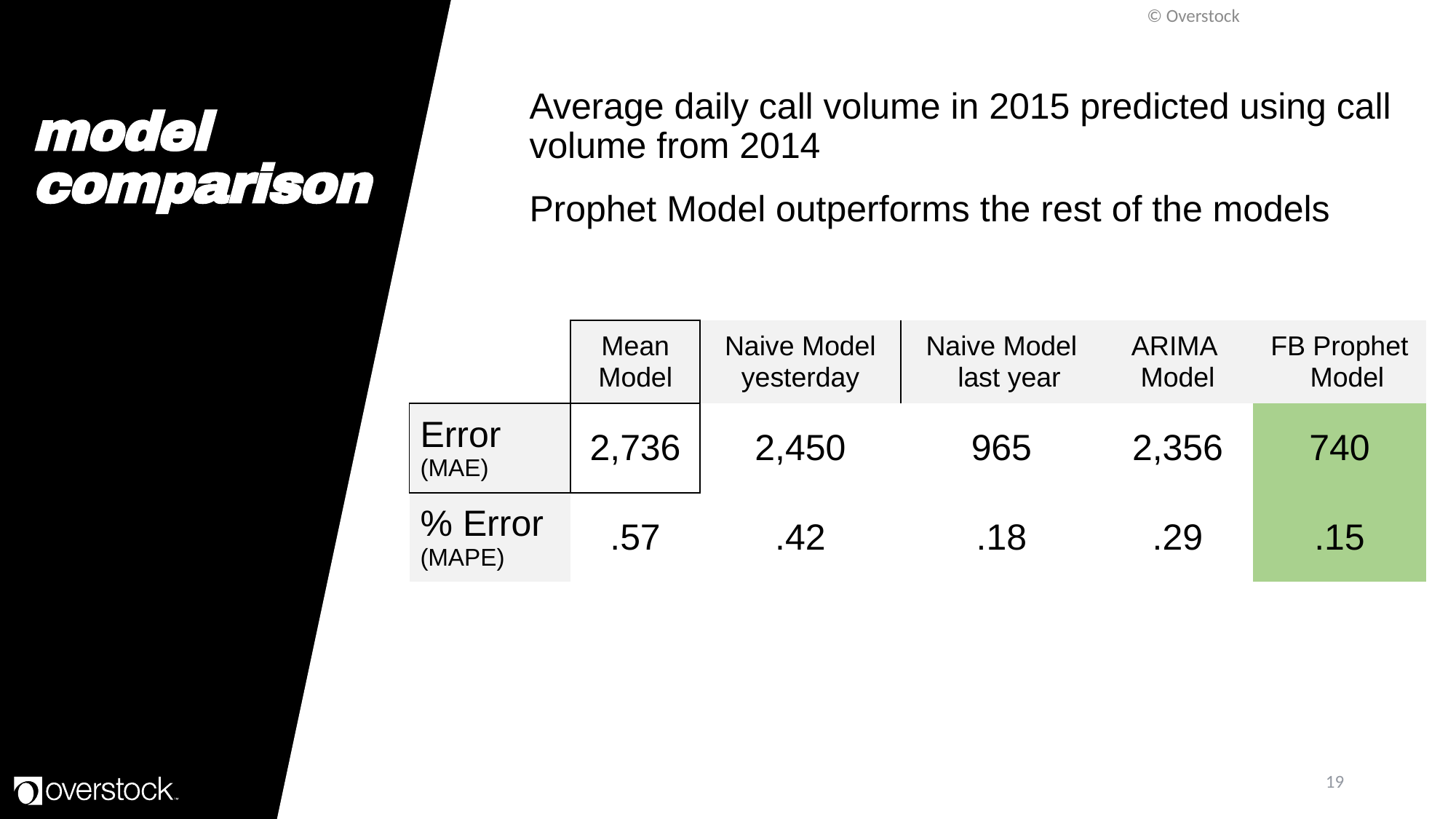

© Overstock
model comparison
Average daily call volume in 2015 predicted using call volume from 2014
Prophet Model outperforms the rest of the models

|  | Mean Model | Naive Model yesterday | Naive Model last year | ARIMA Model | FB Prophet Model |
| --- | --- | --- | --- | --- | --- |
| Error (MAE) | 2,736 | 2,450 | 965 | 2,356 | 740 |
| % Error (MAPE) | .57 | .42 | .18 | .29 | .15 |
19